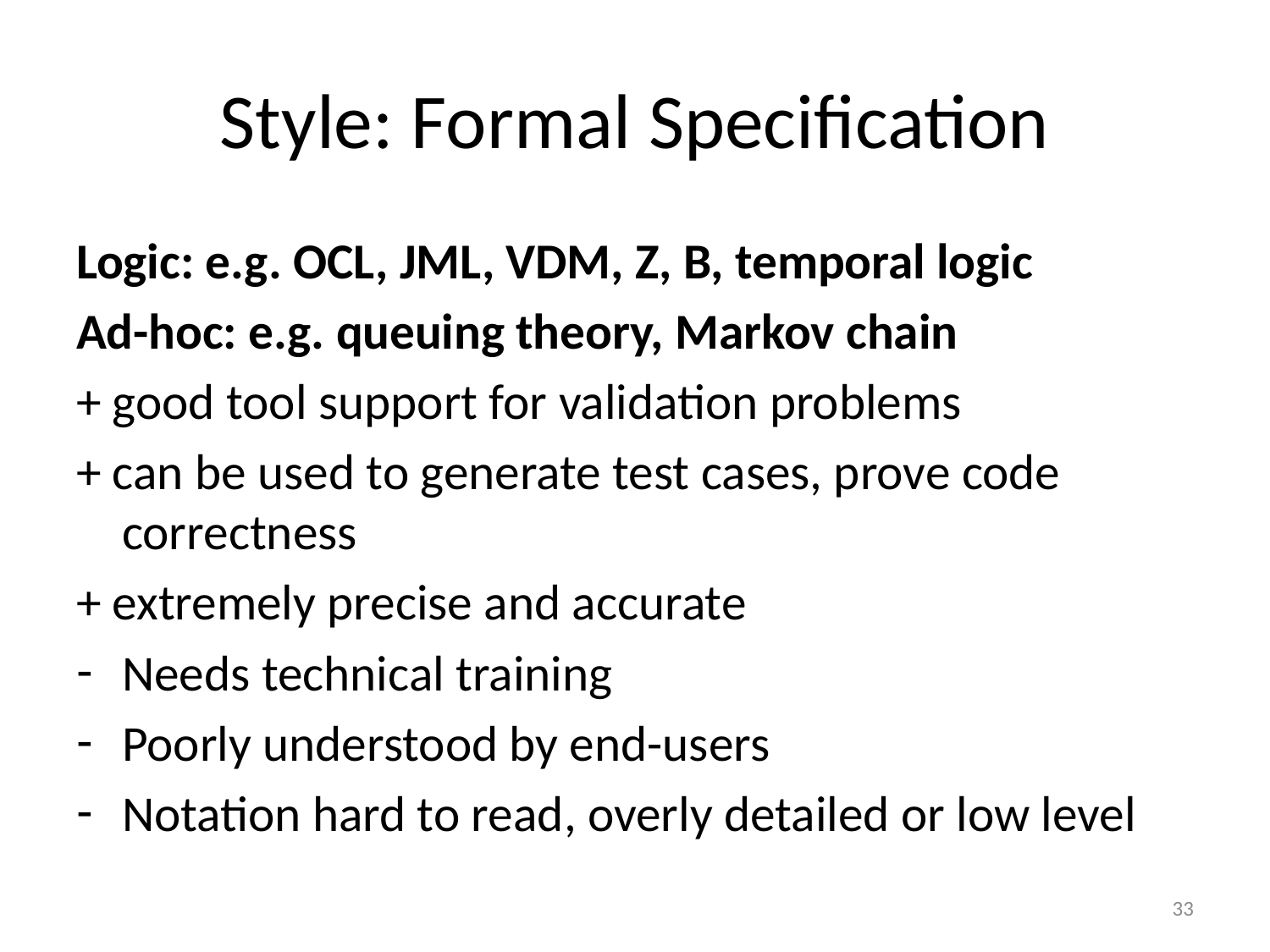

# Style: Formal Specification
Logic: e.g. OCL, JML, VDM, Z, B, temporal logic
Ad-hoc: e.g. queuing theory, Markov chain
+ good tool support for validation problems
+ can be used to generate test cases, prove code correctness
+ extremely precise and accurate
Needs technical training
Poorly understood by end-users
Notation hard to read, overly detailed or low level
33